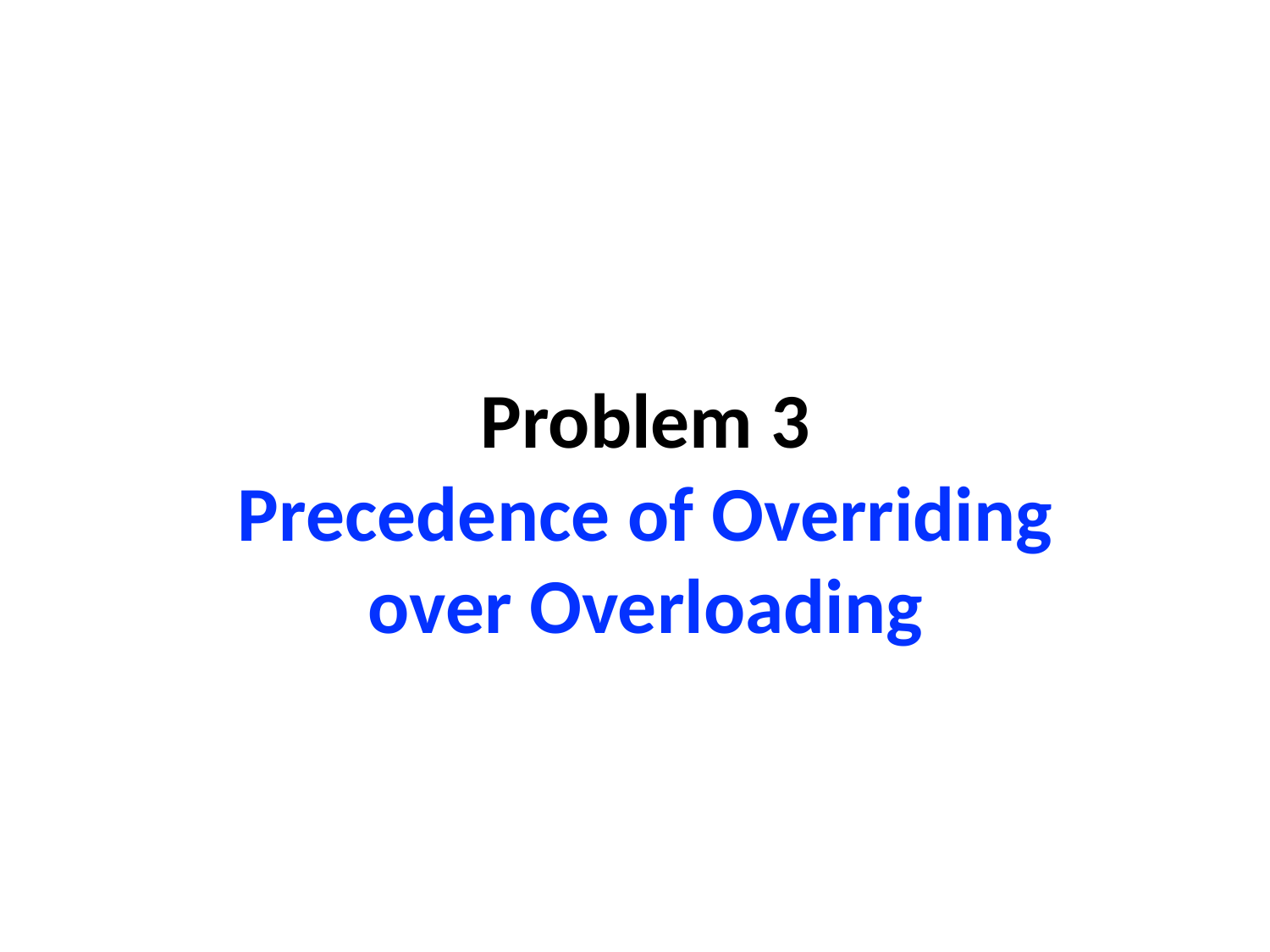

# Problem 3 Precedence of Overriding over Overloading